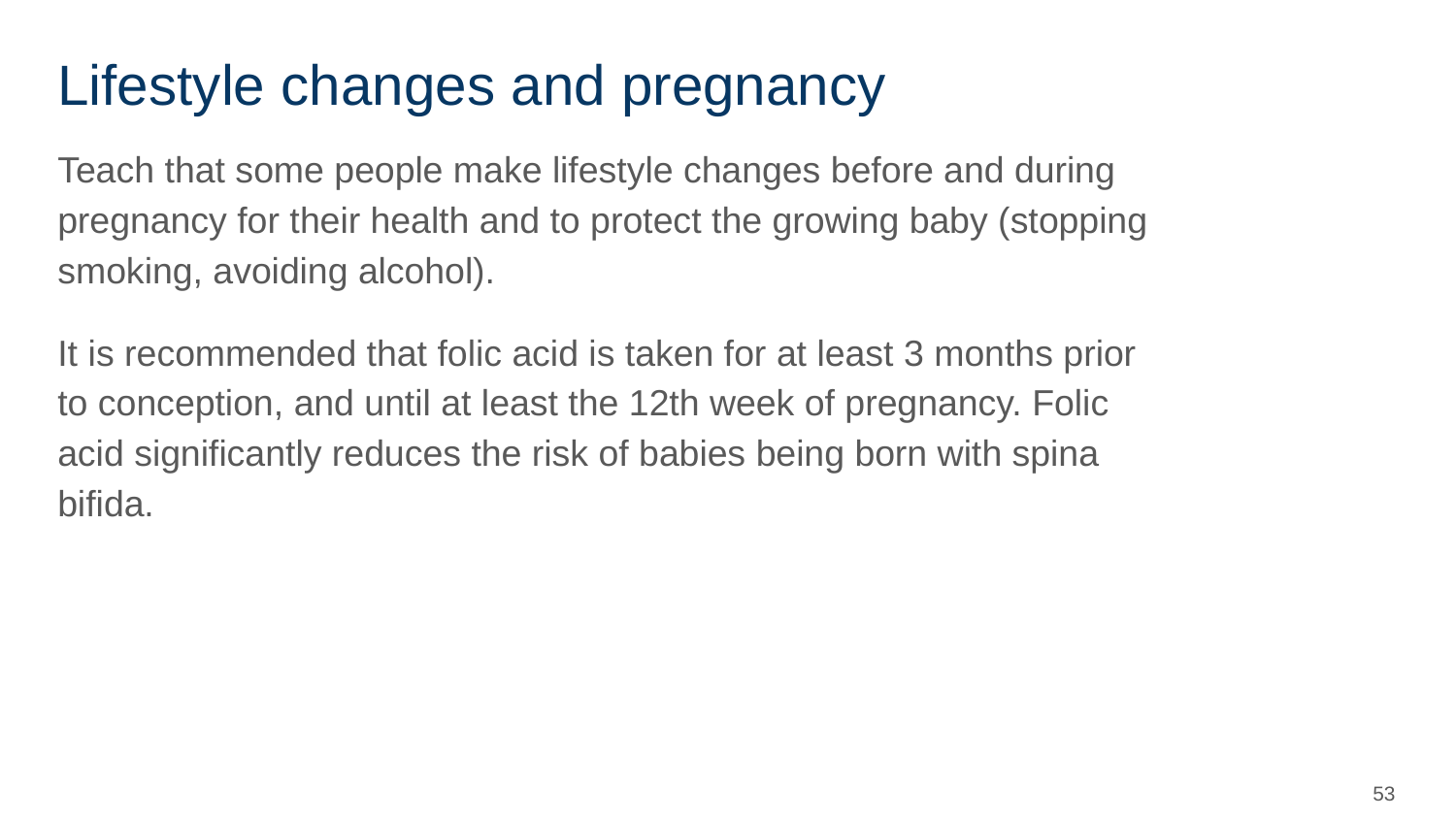

# Lifestyle changes and pregnancy

Teach that some people make lifestyle changes before and during pregnancy for their health and to protect the growing baby (stopping smoking, avoiding alcohol).
It is recommended that folic acid is taken for at least 3 months prior to conception, and until at least the 12th week of pregnancy. Folic acid significantly reduces the risk of babies being born with spina bifida.

53